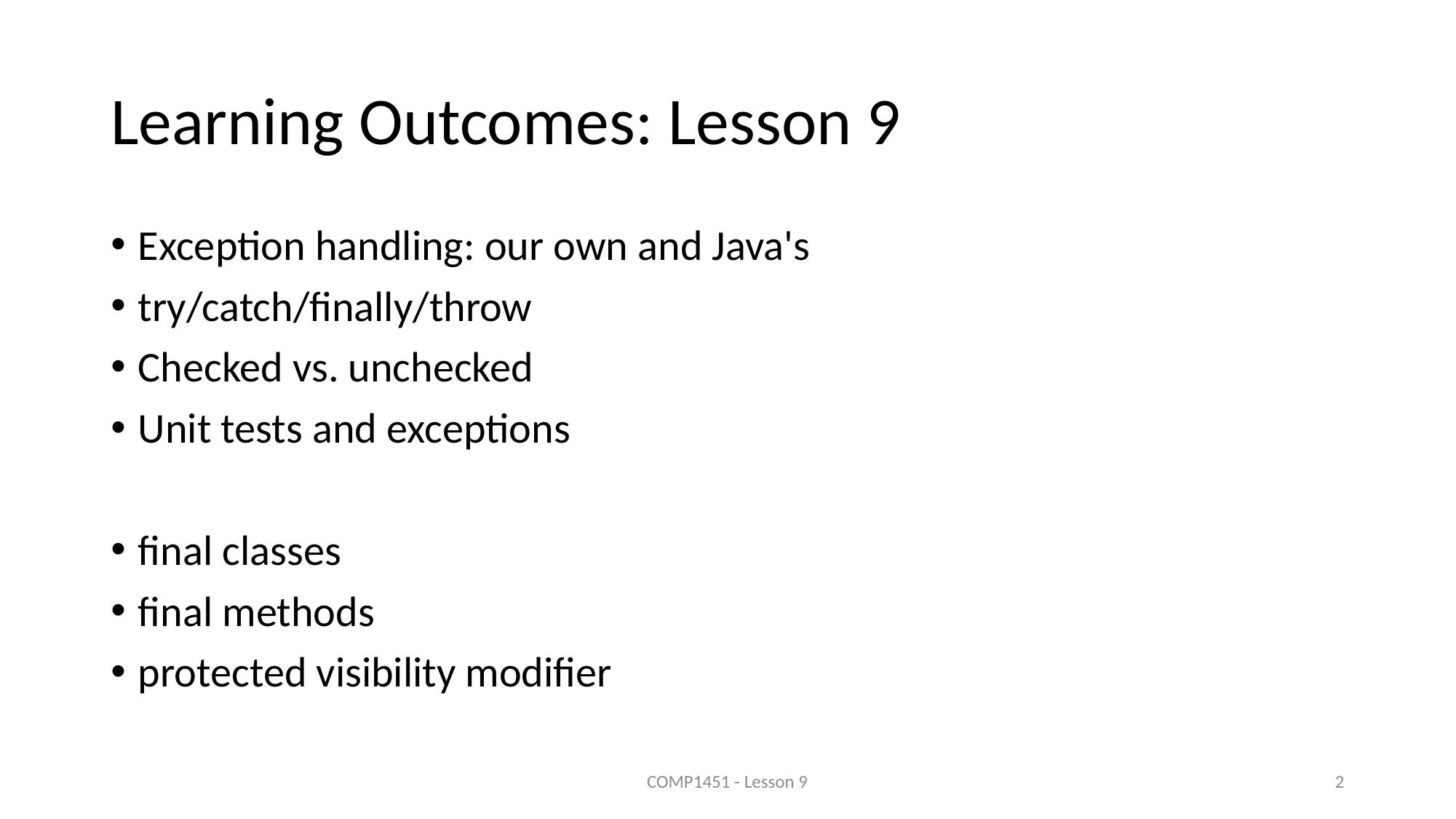

# Learning Outcomes: Lesson 9
Exception handling: our own and Java's
try/catch/finally/throw
Checked vs. unchecked
Unit tests and exceptions

final classes
final methods
protected visibility modifier
COMP1451 - Lesson 9
2